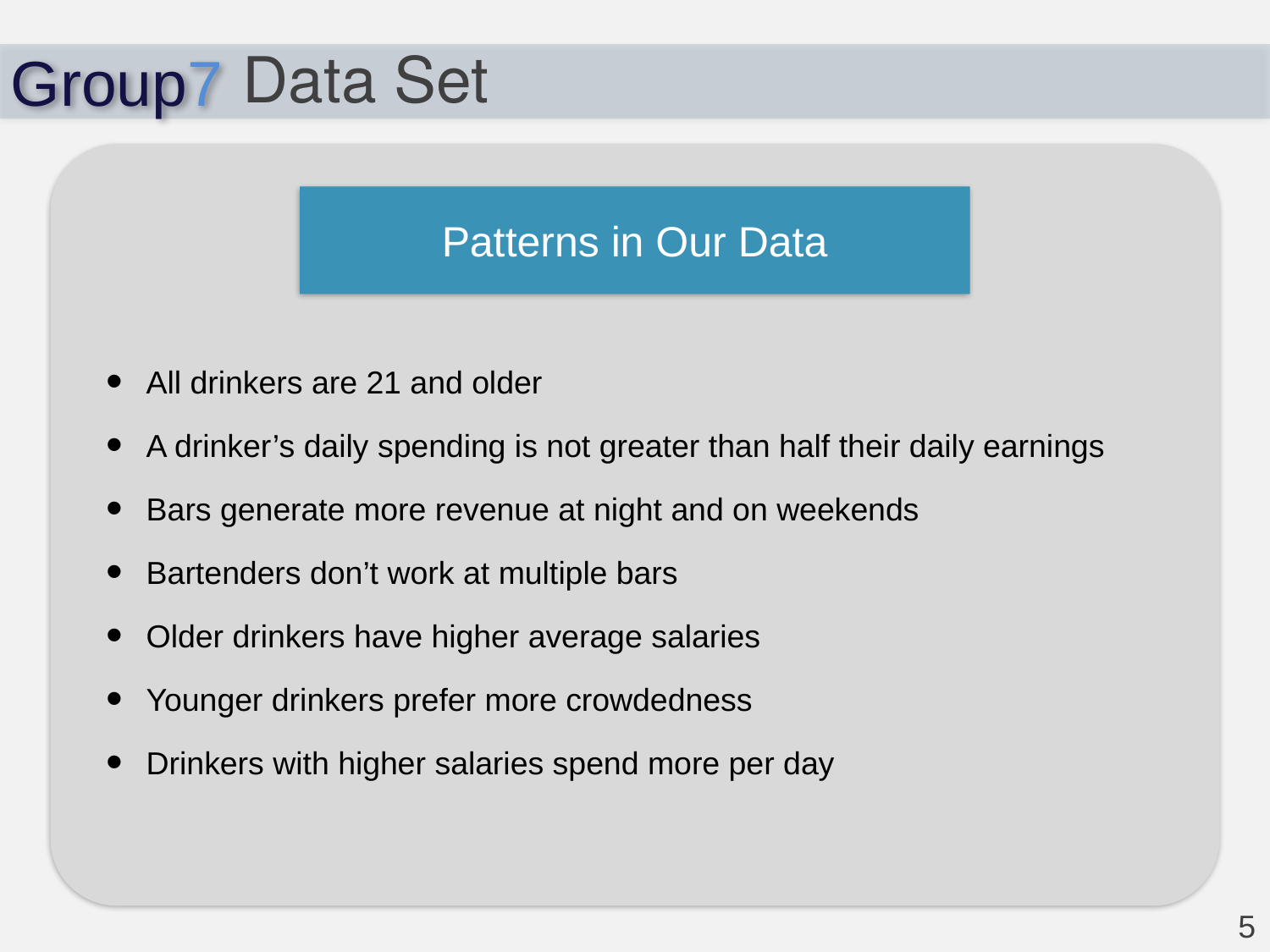

Group7

Data Set

Patterns in Our Data
All drinkers are 21 and older
A drinker’s daily spending is not greater than half their daily earnings
Bars generate more revenue at night and on weekends
Bartenders don’t work at multiple bars
Older drinkers have higher average salaries
Younger drinkers prefer more crowdedness
Drinkers with higher salaries spend more per day

5